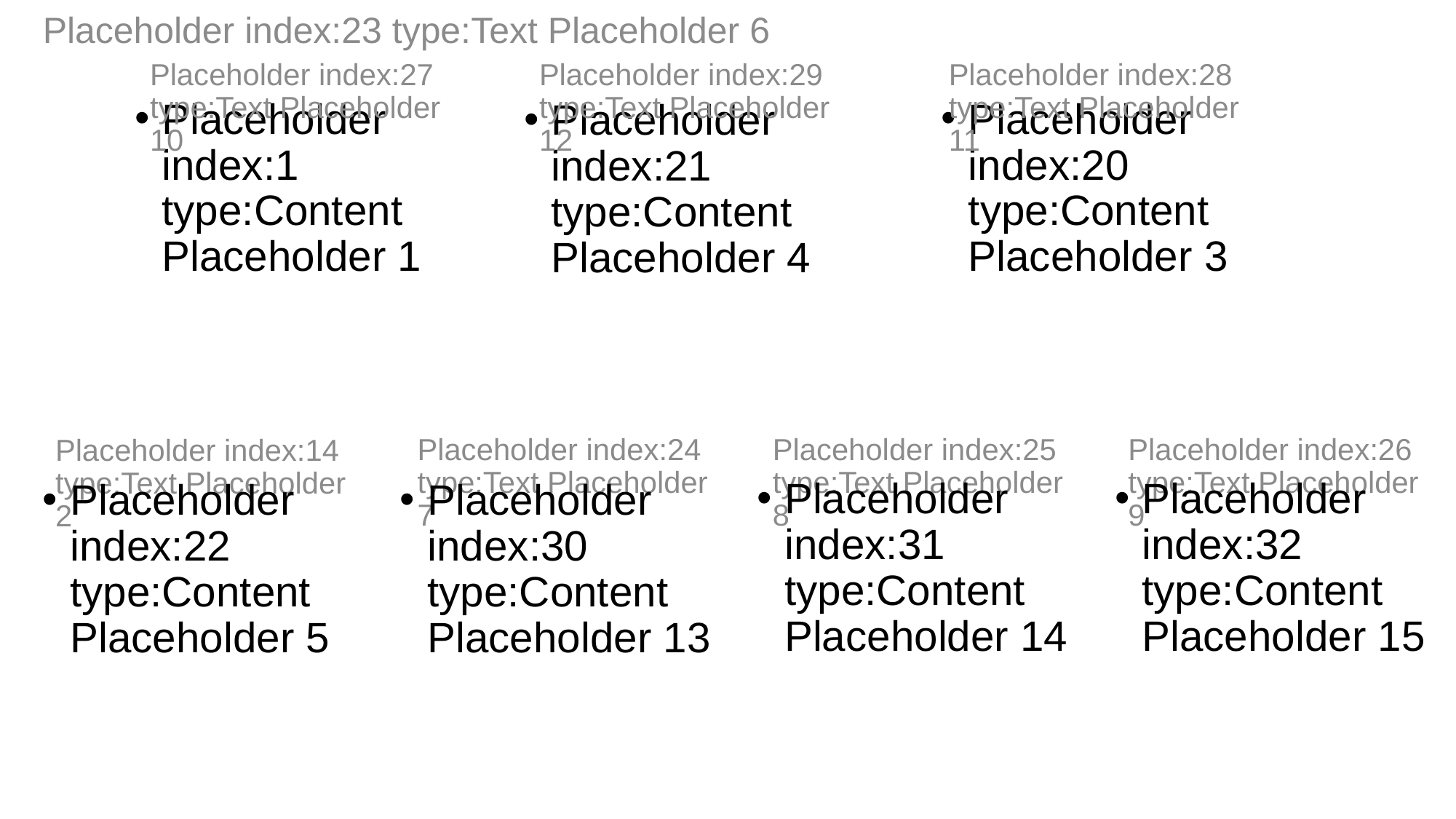

Placeholder index:23 type:Text Placeholder 6
Placeholder index:28 type:Text Placeholder 11
Placeholder index:27 type:Text Placeholder 10
Placeholder index:29 type:Text Placeholder 12
Placeholder index:1 type:Content Placeholder 1
Placeholder index:20 type:Content Placeholder 3
Placeholder index:21 type:Content Placeholder 4
Placeholder index:24 type:Text Placeholder 7
Placeholder index:25 type:Text Placeholder 8
Placeholder index:26 type:Text Placeholder 9
Placeholder index:14 type:Text Placeholder 2
Placeholder index:31 type:Content Placeholder 14
Placeholder index:32 type:Content Placeholder 15
Placeholder index:22 type:Content Placeholder 5
Placeholder index:30 type:Content Placeholder 13